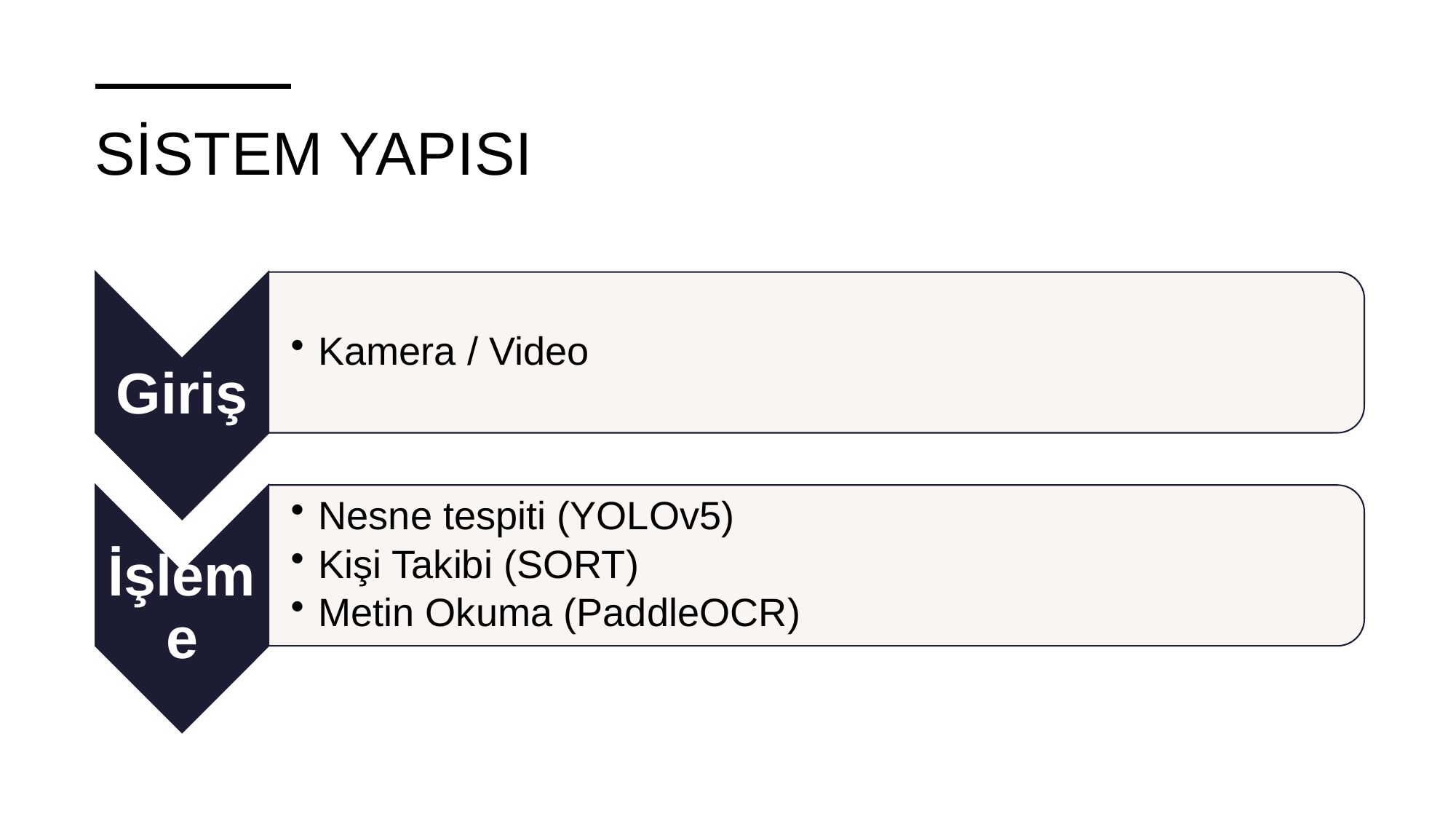

# Sİstem yapısı
Giriş
Kamera / Video
İşleme
Nesne tespiti (YOLOv5)
Kişi Takibi (SORT)
Metin Okuma (PaddleOCR)